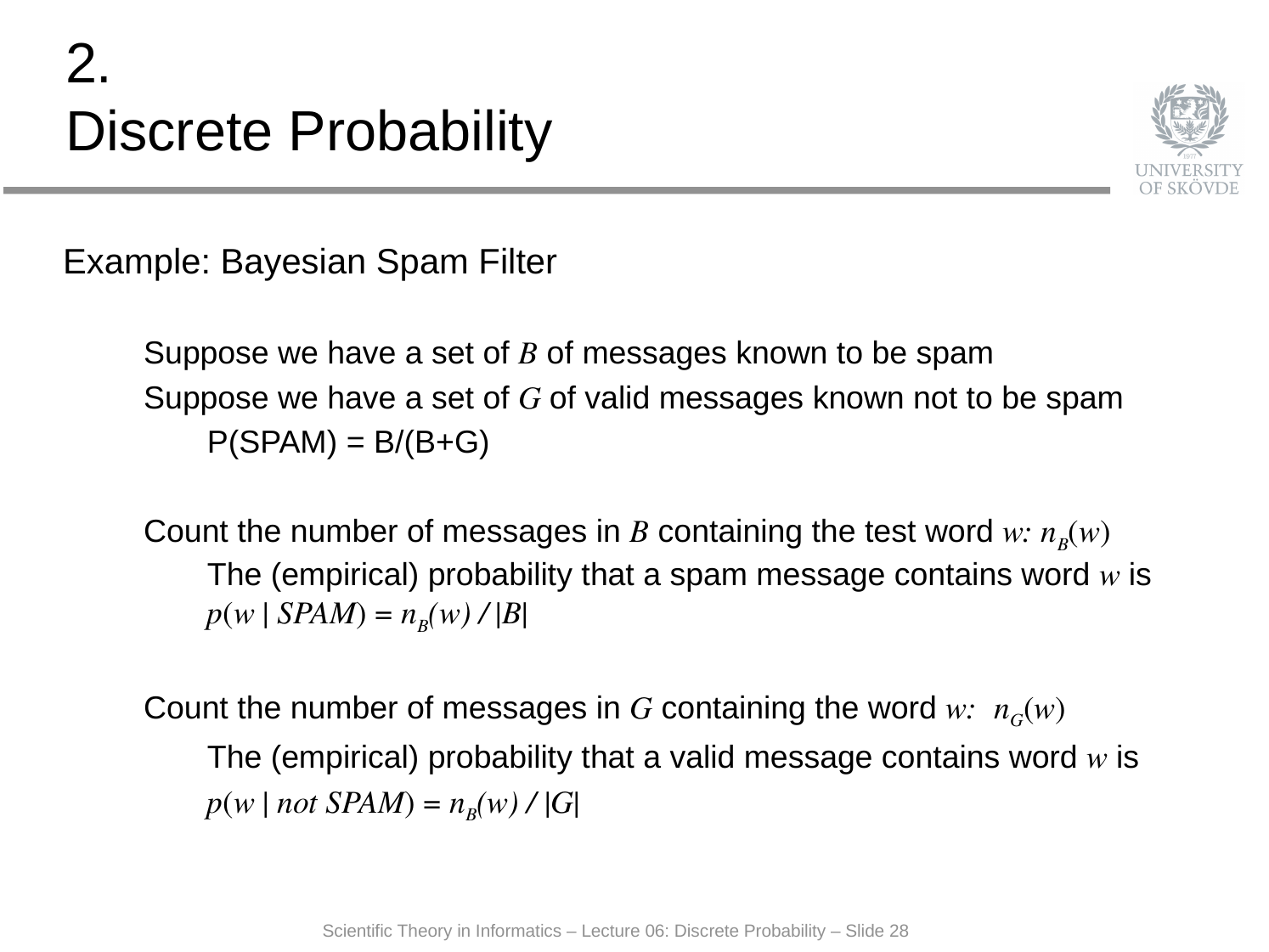

# 2. Discrete Probability
Example: Bayesian Spam Filter

Suppose we have a set of B of messages known to be spam
Suppose we have a set of G of valid messages known not to be spam
	P(SPAM) = B/(B+G)

Count the number of messages in B containing the test word w: nB(w)
The (empirical) probability that a spam message contains word w is
p(w | SPAM) = nB(w) / |B|

Count the number of messages in G containing the word w:  nG(w)
	The (empirical) probability that a valid message contains word w is
	p(w | not SPAM) = nB(w) / |G|

be an event from a sample space S
F1, F2, … Fn, are mutually exclusive events such that
F1 ∪ F2, … ∪ Fn = S

p(E) ≠ 0 and p(Fi) ≠ 0